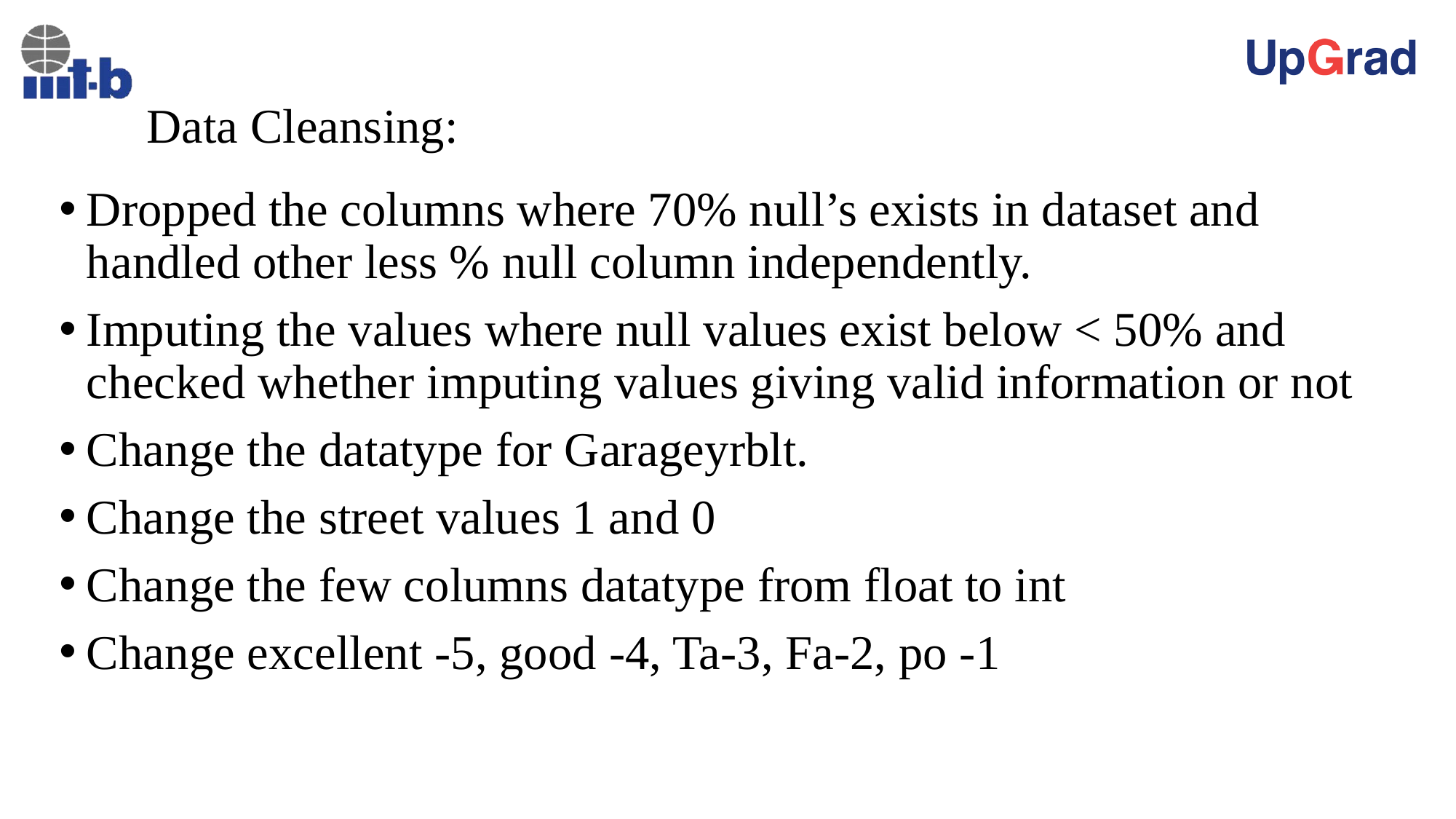

# Data Cleansing:
Dropped the columns where 70% null’s exists in dataset and handled other less % null column independently.
Imputing the values where null values exist below < 50% and checked whether imputing values giving valid information or not
Change the datatype for Garageyrblt.
Change the street values 1 and 0
Change the few columns datatype from float to int
Change excellent -5, good -4, Ta-3, Fa-2, po -1